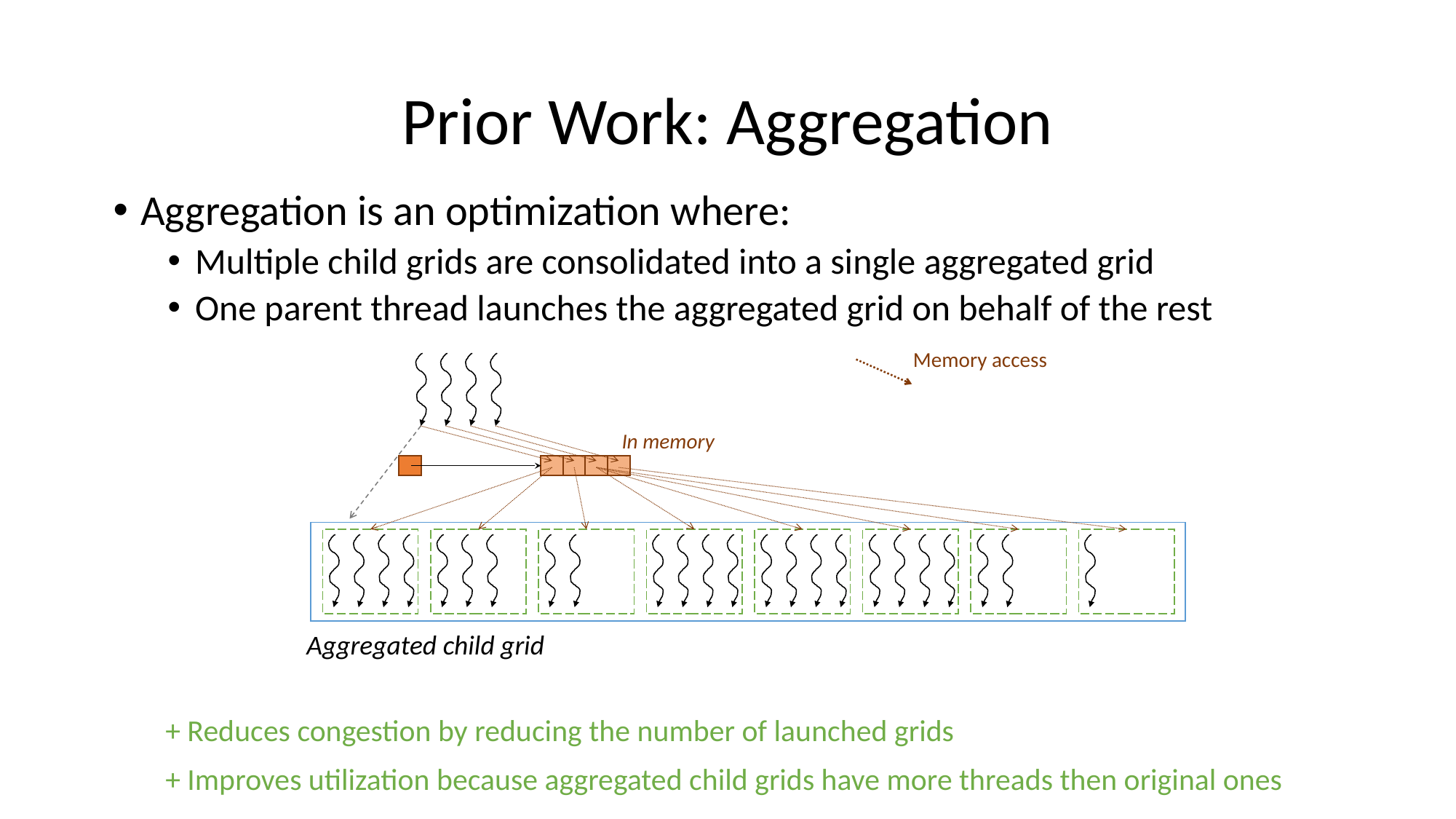

# Prior Work: Aggregation
Aggregation is an optimization where:
Multiple child grids are consolidated into a single aggregated grid
One parent thread launches the aggregated grid on behalf of the rest
Memory access

In memory

Aggregated child grid
+ Reduces congestion by reducing the number of launched grids

+ Improves utilization because aggregated child grids have more threads then original ones